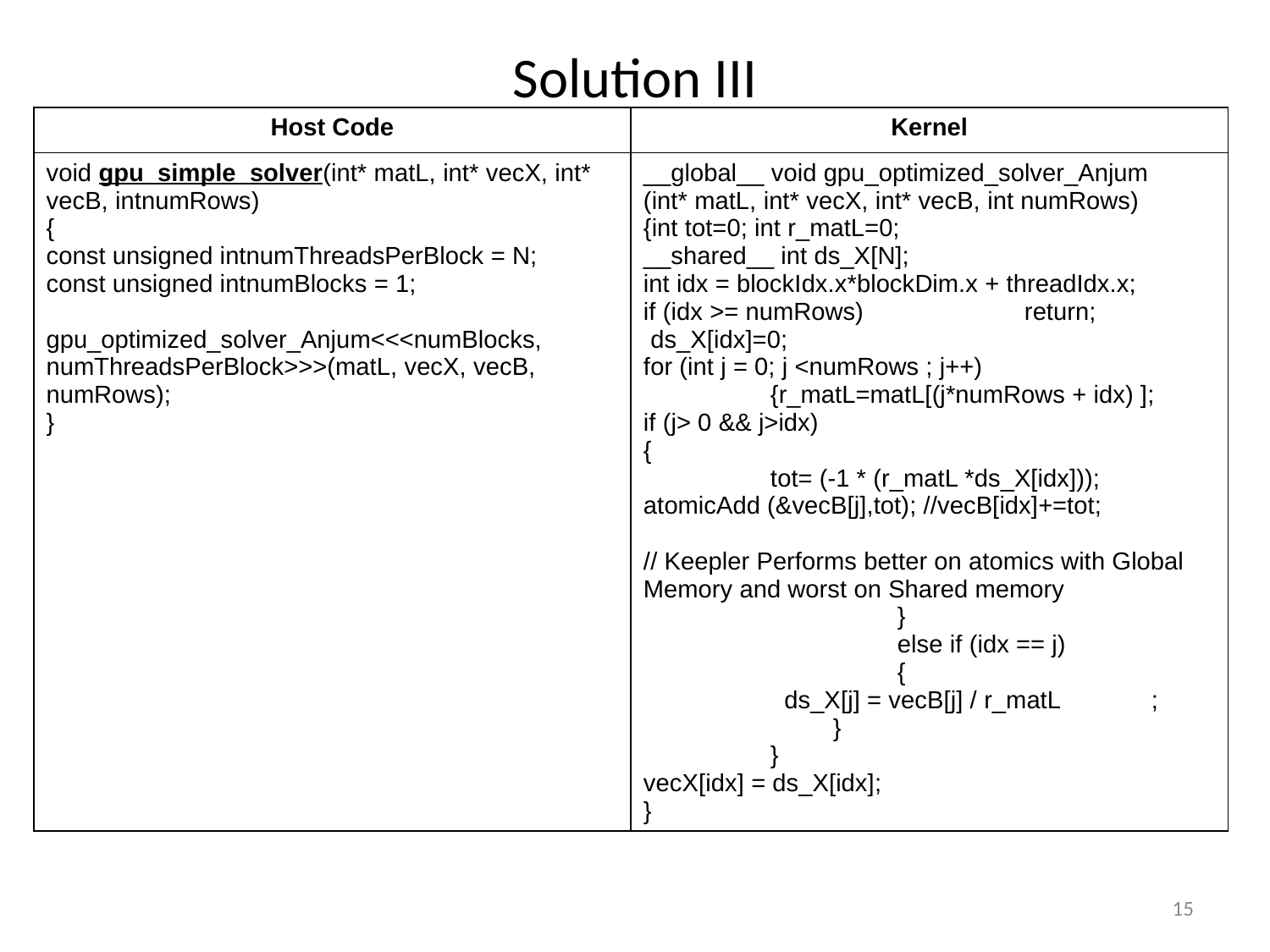

# Solution III
| Host Code | Kernel |
| --- | --- |
| void gpu\_simple\_solver(int\* matL, int\* vecX, int\* vecB, intnumRows) { const unsigned intnumThreadsPerBlock = N; const unsigned intnumBlocks = 1;   gpu\_optimized\_solver\_Anjum<<<numBlocks, numThreadsPerBlock>>>(matL, vecX, vecB, numRows); } | \_\_global\_\_ void gpu\_optimized\_solver\_Anjum (int\* matL, int\* vecX, int\* vecB, int numRows) {int tot=0; int r\_matL=0; \_\_shared\_\_ int ds\_X[N]; int idx = blockIdx.x\*blockDim.x + threadIdx.x; if (idx >= numRows) return; ds\_X[idx]=0; for (int j = 0; j <numRows ; j++) {r\_matL=matL[(j\*numRows + idx) ]; if (j> 0 && j>idx) { tot= (-1 \* (r\_matL \*ds\_X[idx])); atomicAdd (&vecB[j],tot); //vecB[idx]+=tot; // Keepler Performs better on atomics with Global Memory and worst on Shared memory } else if (idx == j) { ds\_X[j] = vecB[j] / r\_matL ; } } vecX[idx] = ds\_X[idx]; } |
15